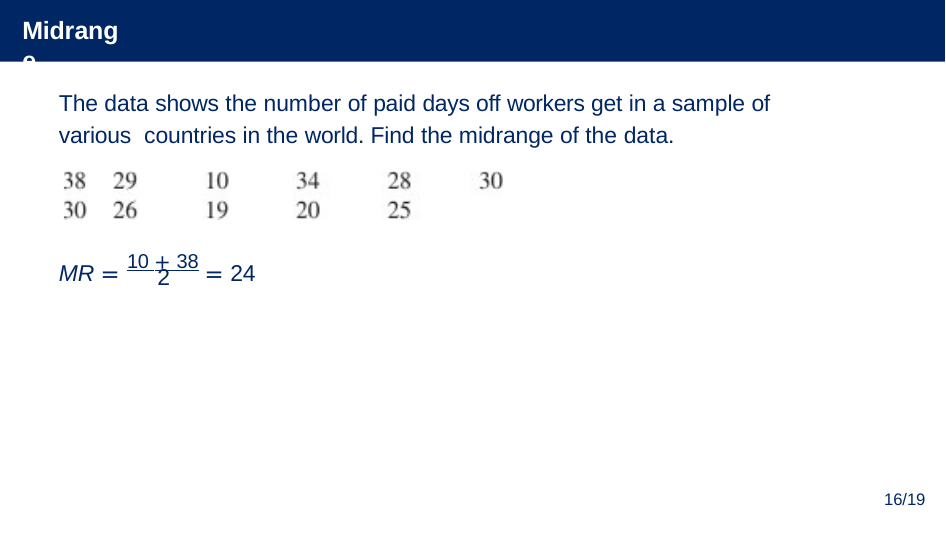

Midrange
The data shows the number of paid days off workers get in a sample of various  countries in the world. Find the midrange of the data.

MR = 10 + 38 = 24
2
16/19